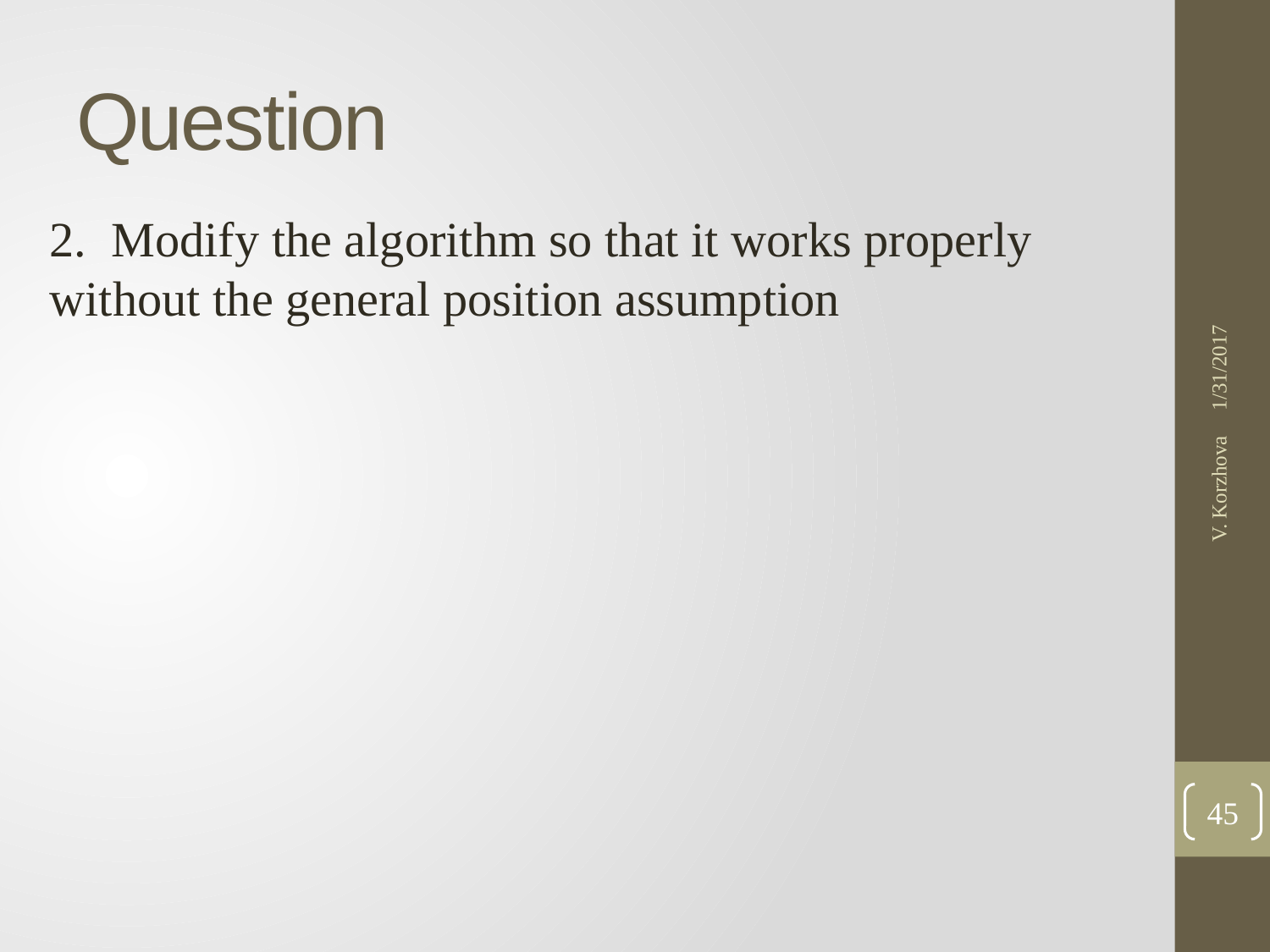

# Question
2.  Modify the algorithm so that it works properly without the general position assumption
1/31/2017
V. Korzhova
45